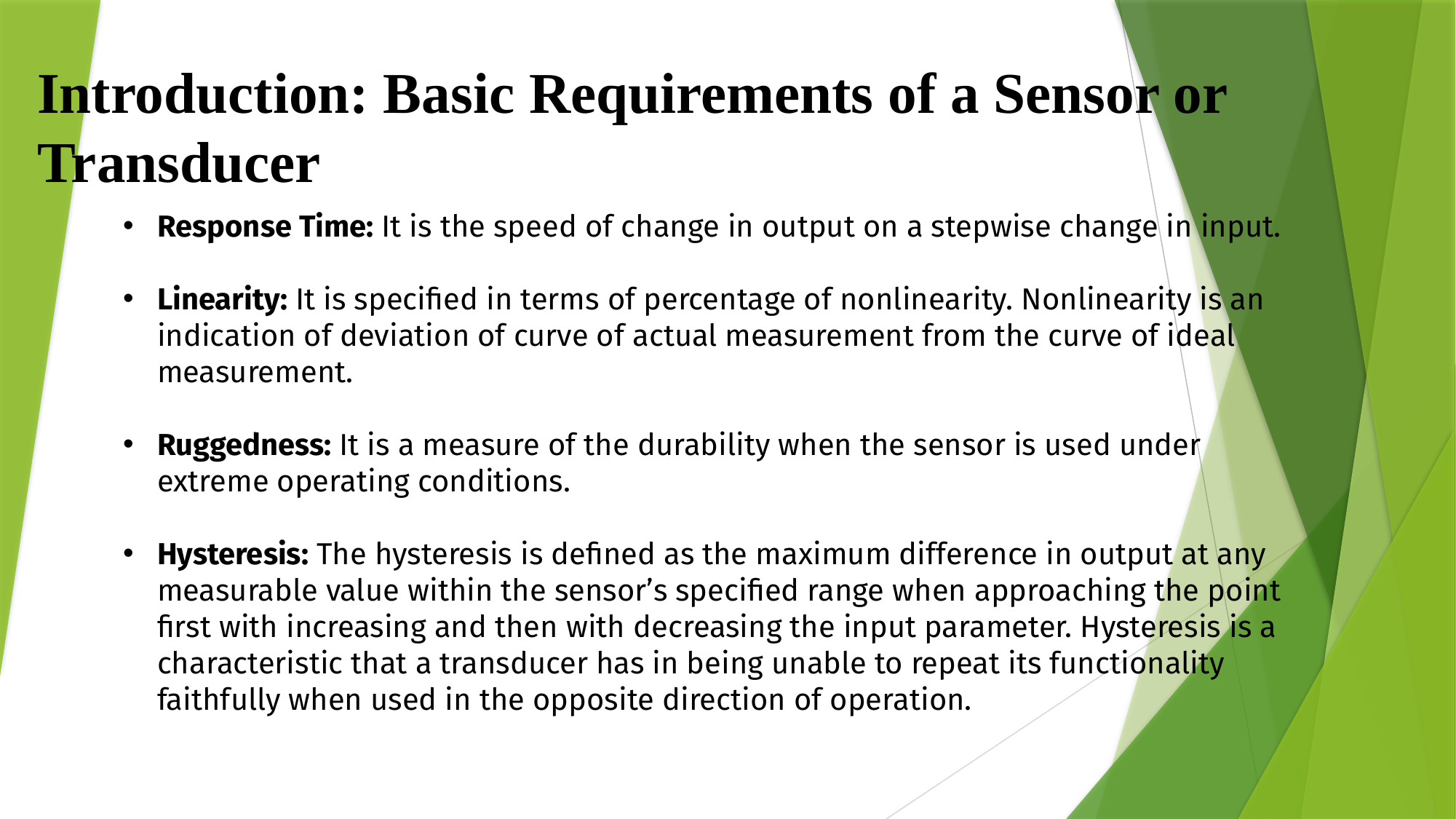

Introduction: Basic Requirements of a Sensor or Transducer

Response Time: It is the speed of change in output on a stepwise change in input.

Linearity: It is specified in terms of percentage of nonlinearity. Nonlinearity is an indication of deviation of curve of actual measurement from the curve of ideal measurement.

Ruggedness: It is a measure of the durability when the sensor is used under extreme operating conditions.

Hysteresis: The hysteresis is defined as the maximum difference in output at any measurable value within the sensor’s specified range when approaching the point first with increasing and then with decreasing the input parameter. Hysteresis is a characteristic that a transducer has in being unable to repeat its functionality faithfully when used in the opposite direction of operation.